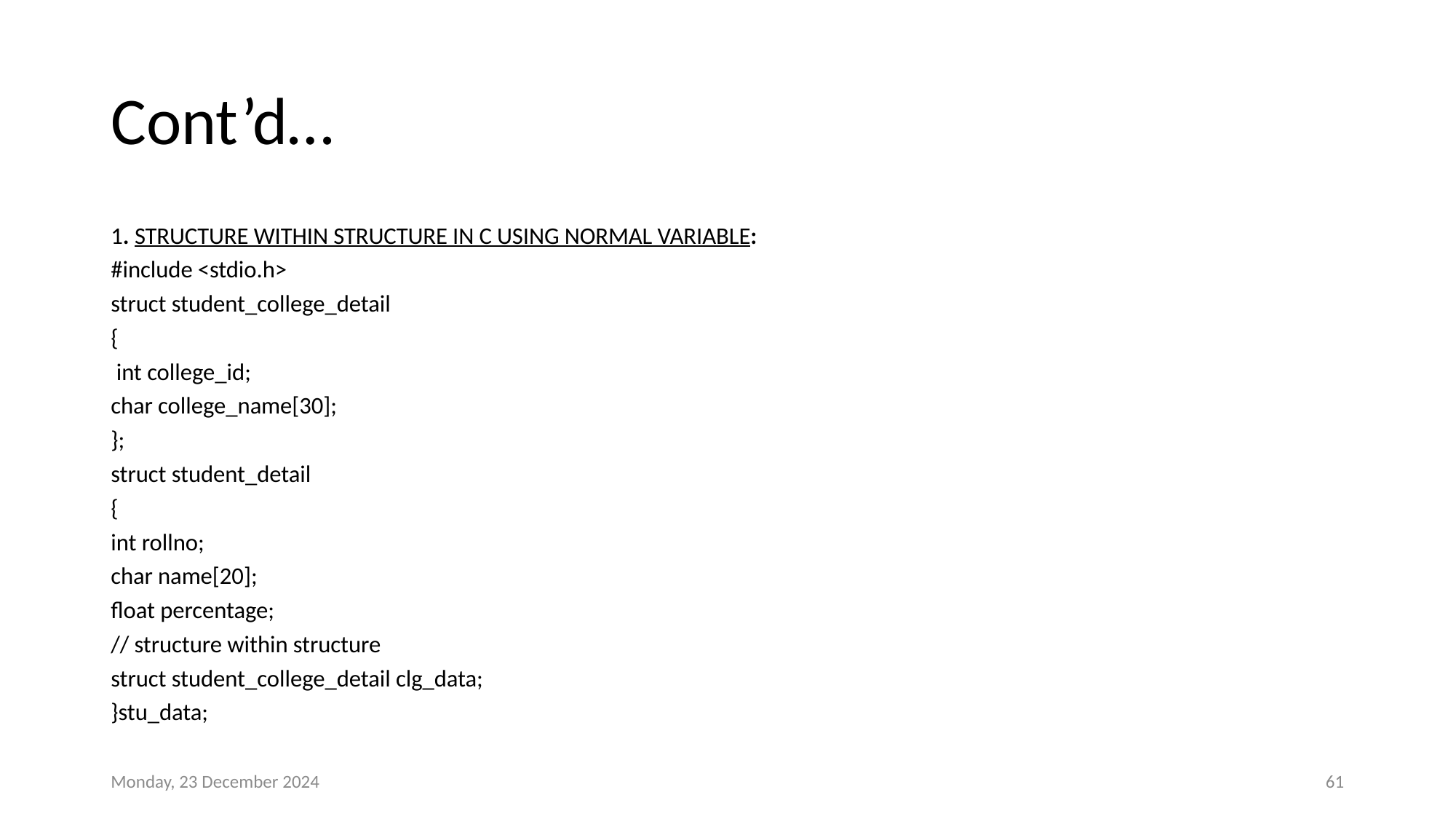

# Cont’d…
1. STRUCTURE WITHIN STRUCTURE IN C USING NORMAL VARIABLE:
#include <stdio.h>
struct student_college_detail
{
 int college_id;
char college_name[30];
};
struct student_detail
{
int rollno;
char name[20];
float percentage;
// structure within structure
struct student_college_detail clg_data;
}stu_data;
Monday, 23 December 2024
61